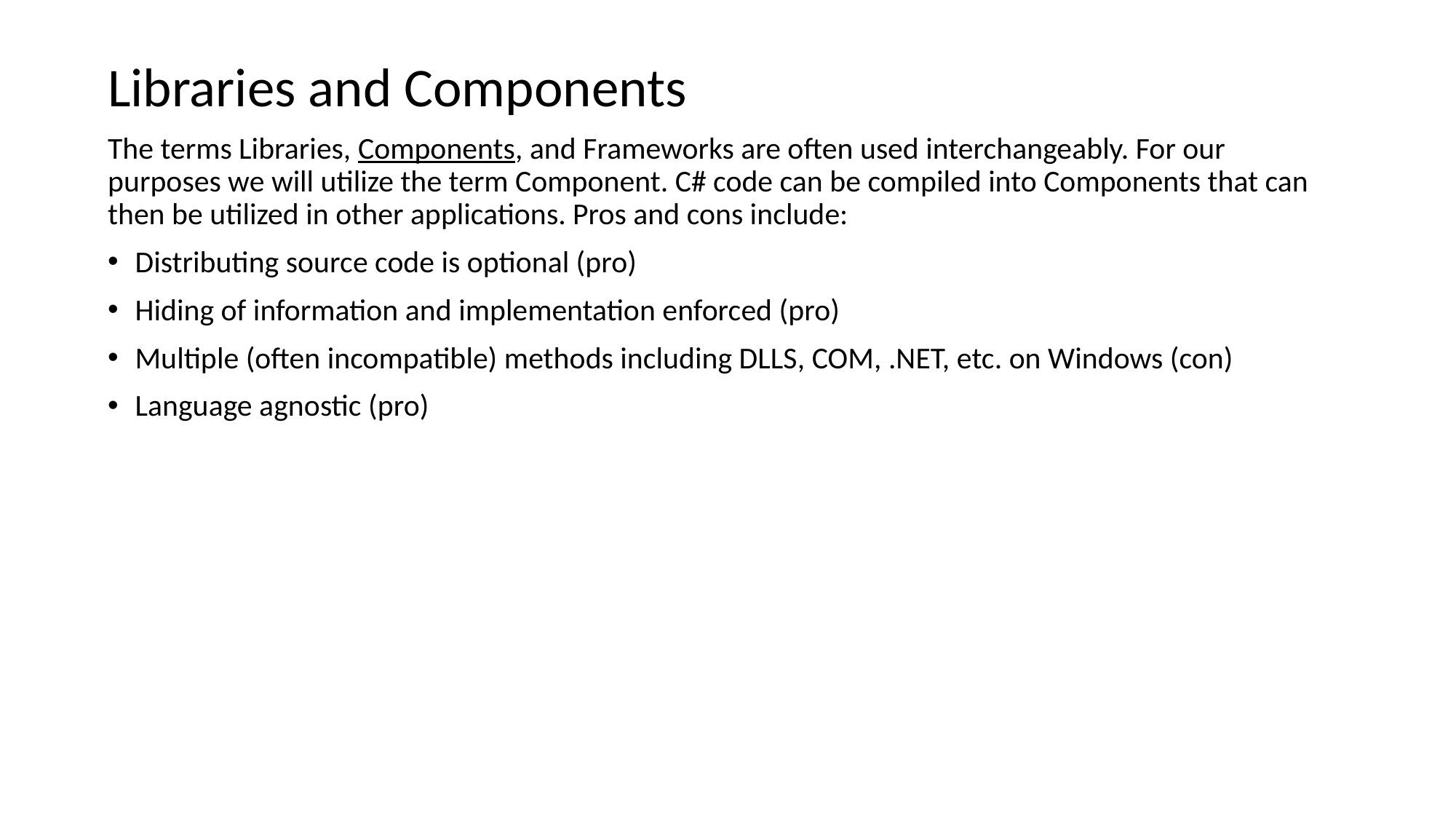

# Libraries and Components
The terms Libraries, Components, and Frameworks are often used interchangeably. For our purposes we will utilize the term Component. C# code can be compiled into Components that can then be utilized in other applications. Pros and cons include:
Distributing source code is optional (pro)
Hiding of information and implementation enforced (pro)
Multiple (often incompatible) methods including DLLS, COM, .NET, etc. on Windows (con)
Language agnostic (pro)